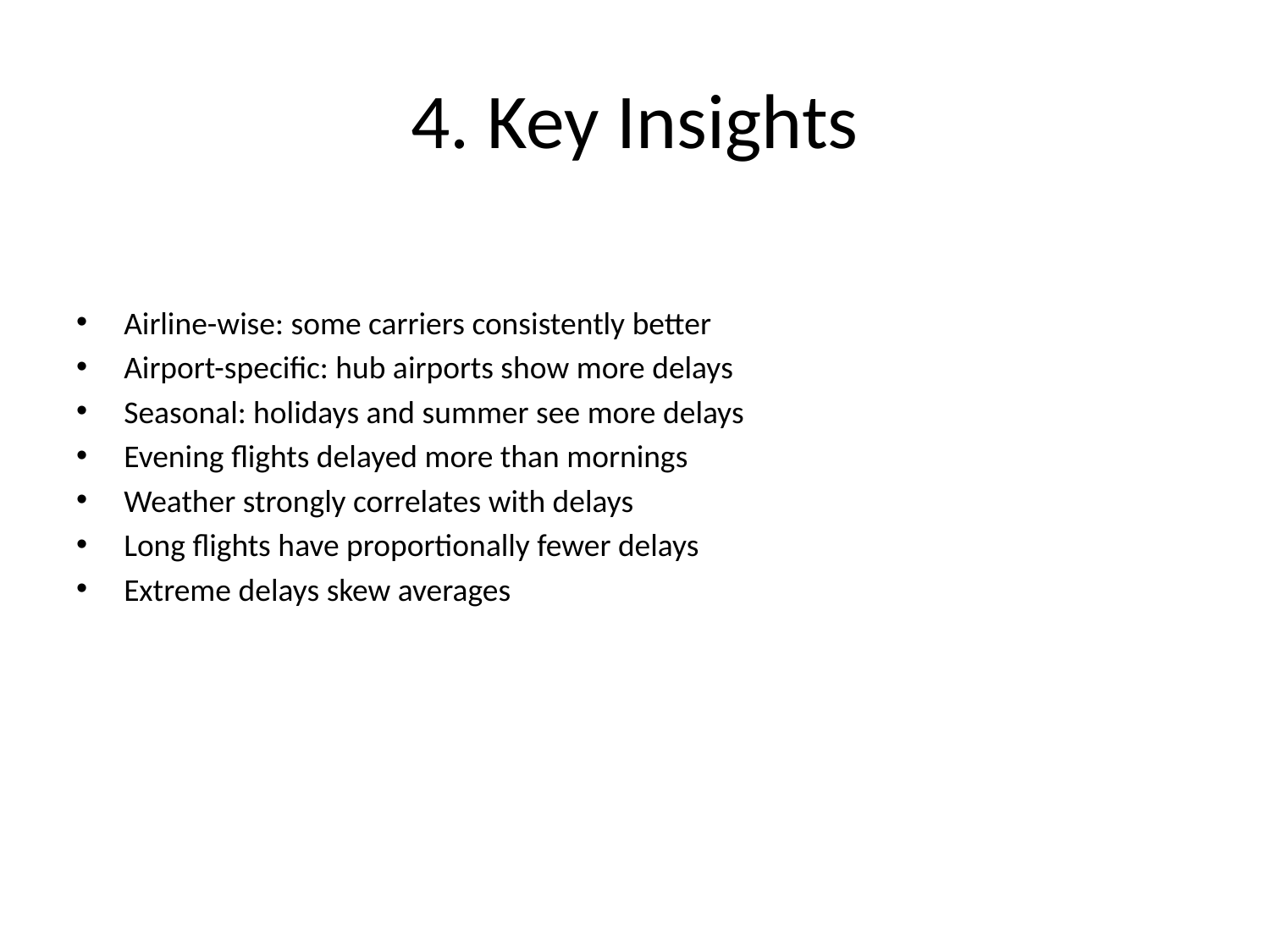

# 4. Key Insights

Airline-wise: some carriers consistently better
Airport-specific: hub airports show more delays
Seasonal: holidays and summer see more delays
Evening flights delayed more than mornings
Weather strongly correlates with delays
Long flights have proportionally fewer delays
Extreme delays skew averages